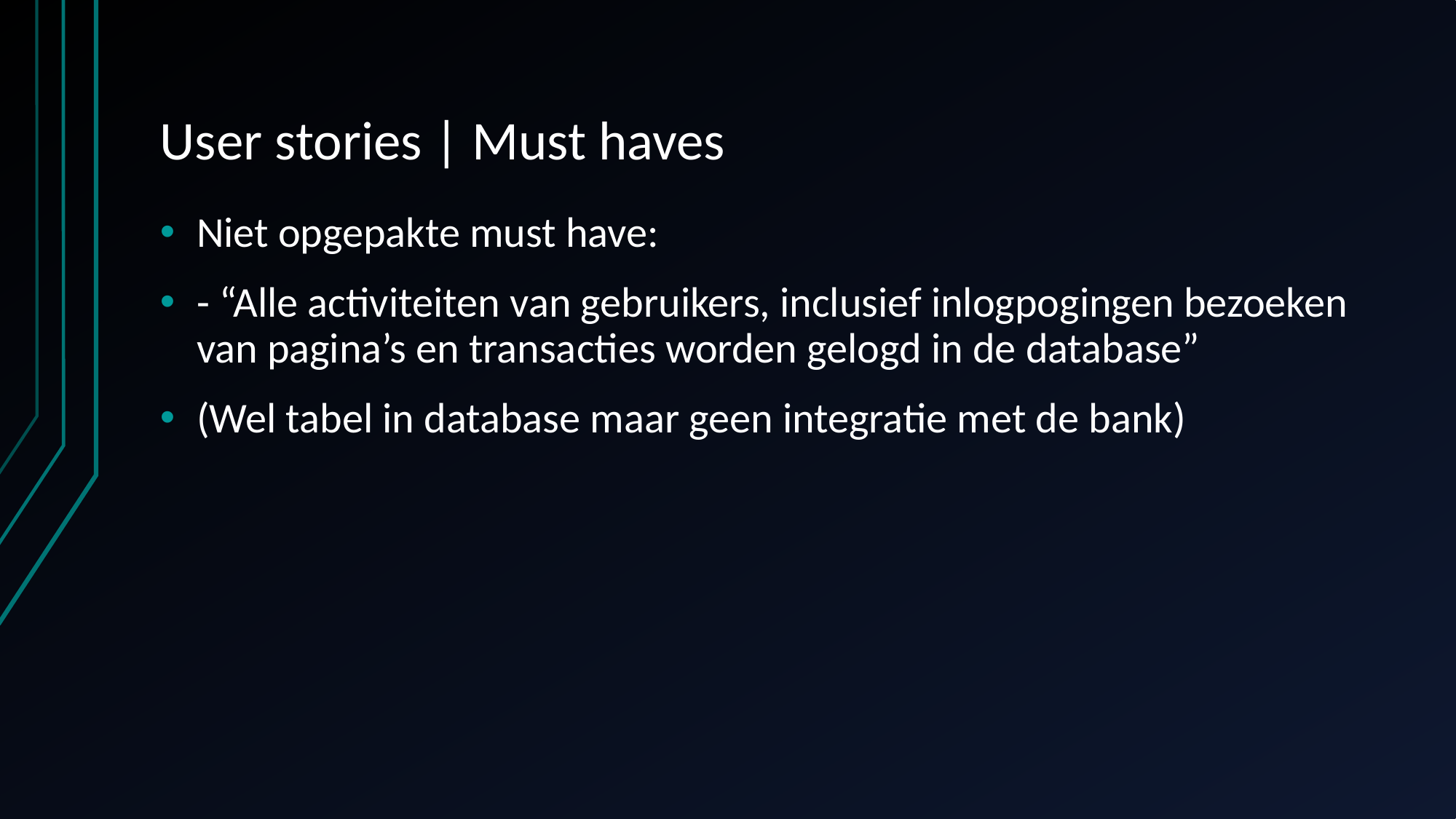

# User stories | Must haves
Niet opgepakte must have:
- “Alle activiteiten van gebruikers, inclusief inlogpogingen bezoeken van pagina’s en transacties worden gelogd in de database”
(Wel tabel in database maar geen integratie met de bank)